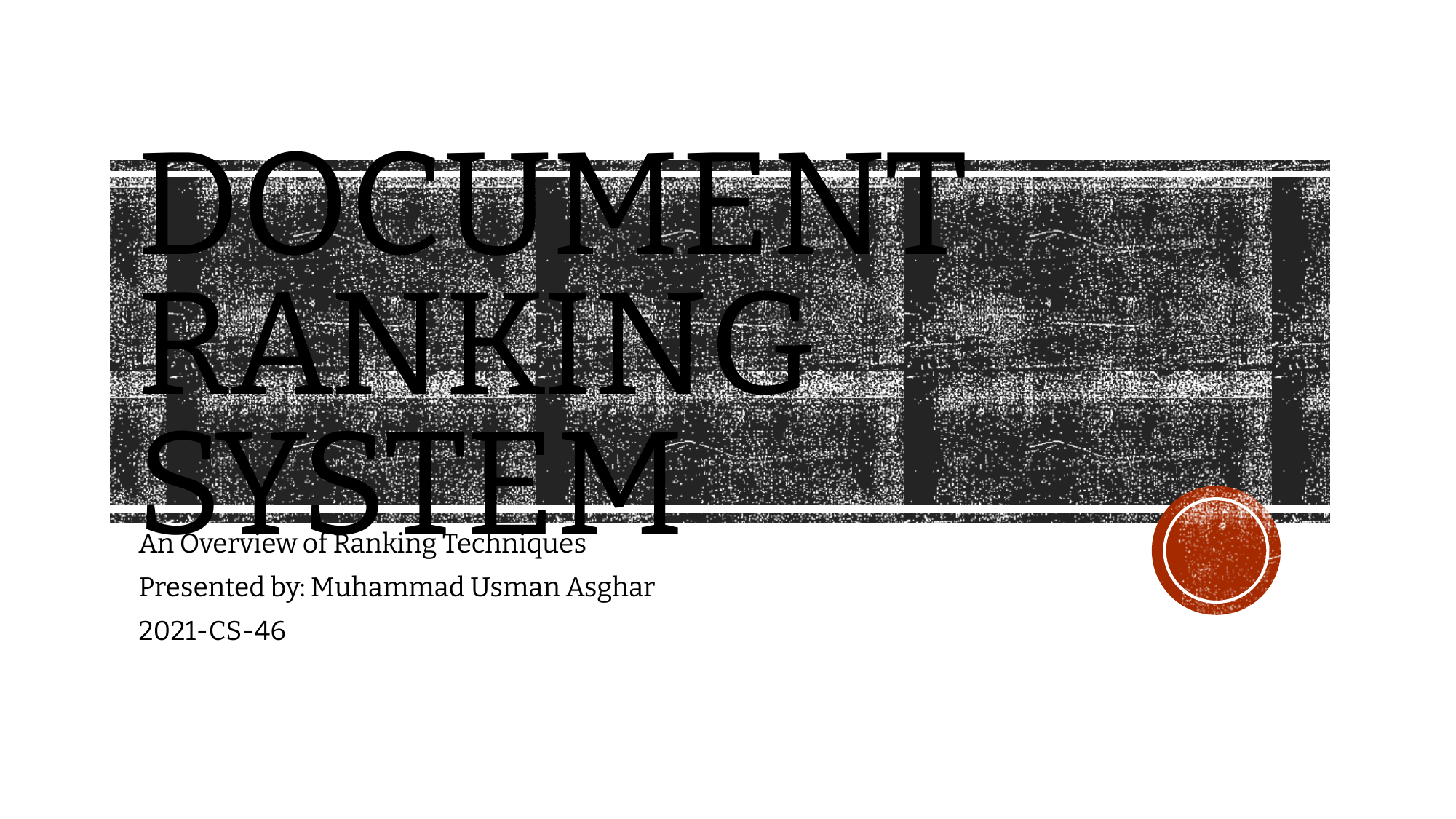

# Document Ranking System
An Overview of Ranking Techniques
Presented by: Muhammad Usman Asghar
2021-CS-46